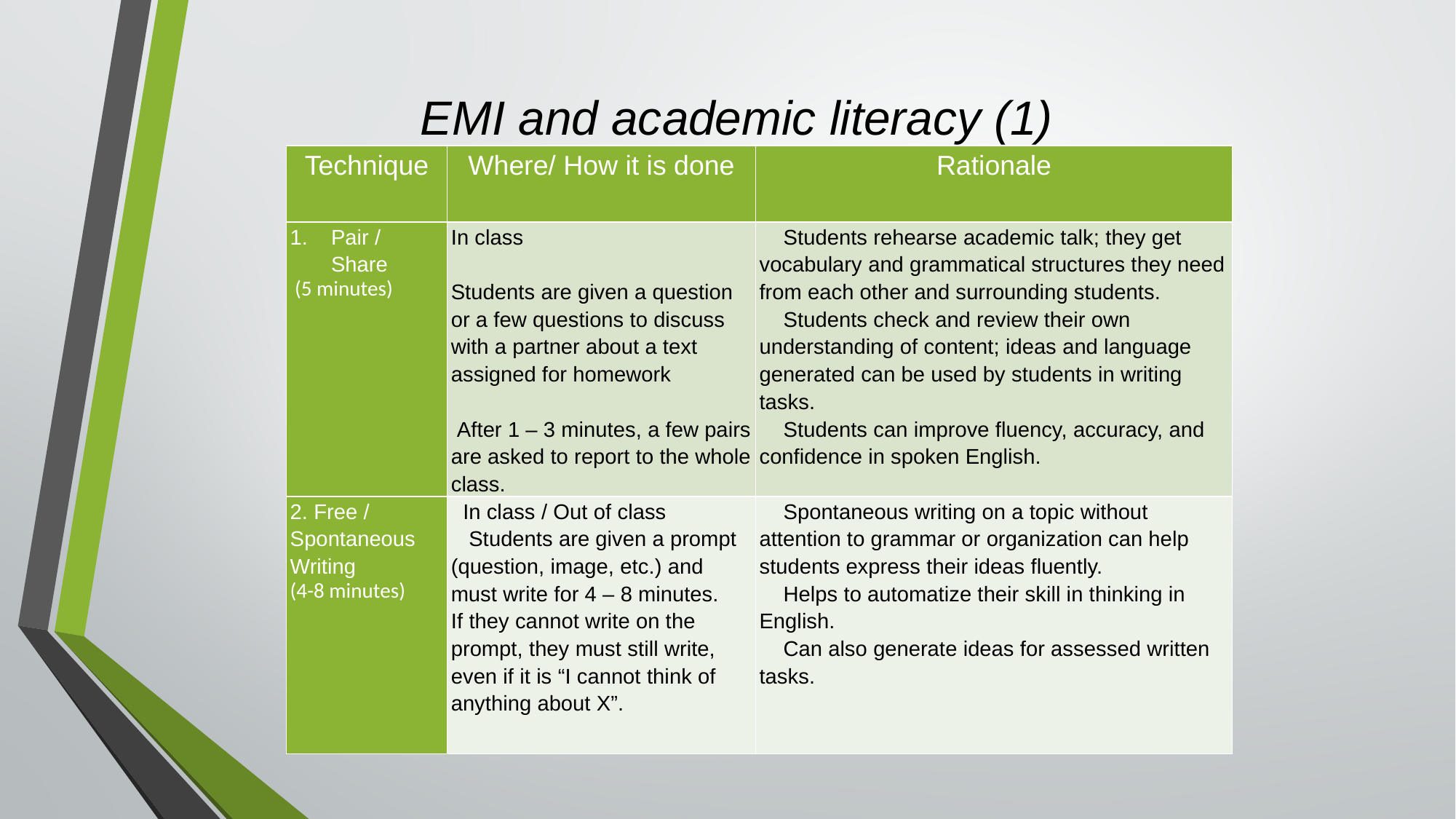

# EMI and academic literacy (1)
| Technique | Where/ How it is done | Rationale |
| --- | --- | --- |
| Pair / Share (5 minutes) | In class   Students are given a question or a few questions to discuss with a partner about a text assigned for homework   After 1 – 3 minutes, a few pairs are asked to report to the whole class. | Students rehearse academic talk; they get vocabulary and grammatical structures they need from each other and surrounding students.   Students check and review their own understanding of content; ideas and language generated can be used by students in writing tasks.   Students can improve fluency, accuracy, and confidence in spoken English. |
| 2. Free / Spontaneous Writing (4-8 minutes) | In class / Out of class   Students are given a prompt (question, image, etc.) and must write for 4 – 8 minutes. If they cannot write on the prompt, they must still write, even if it is “I cannot think of anything about X”. | Spontaneous writing on a topic without attention to grammar or organization can help students express their ideas fluently.   Helps to automatize their skill in thinking in English.   Can also generate ideas for assessed written tasks. |